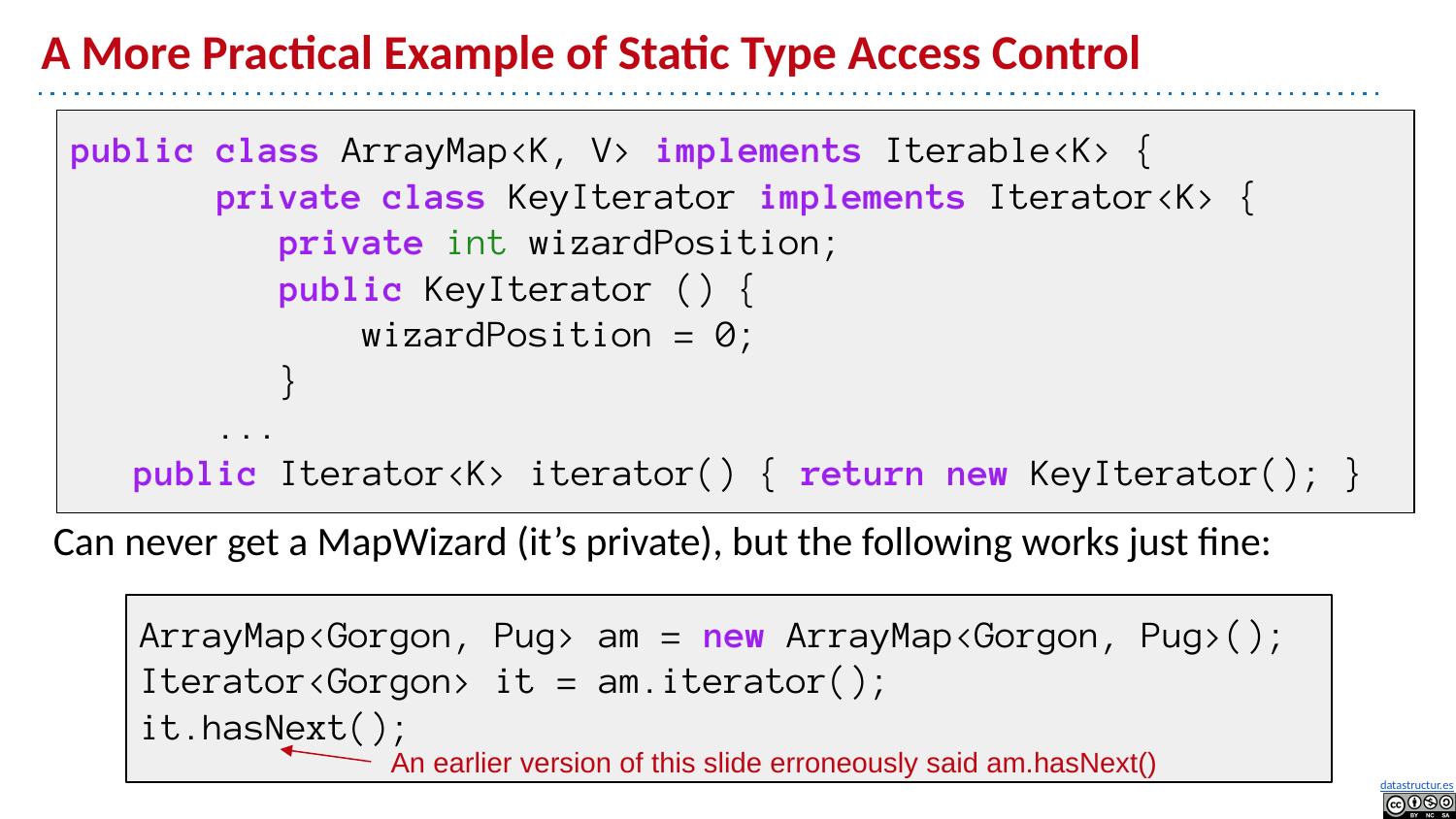

# A More Practical Example of Static Type Access Control
public class ArrayMap<K, V> implements Iterable<K> {
	private class KeyIterator implements Iterator<K> {
   	   private int wizardPosition;
   	   public KeyIterator () {
       	wizardPosition = 0;
   	   }
   	...
   public Iterator<K> iterator() { return new KeyIterator(); }

Can never get a MapWizard (it’s private), but the following works just fine:
ArrayMap<Gorgon, Pug> am = new ArrayMap<Gorgon, Pug>();
Iterator<Gorgon> it = am.iterator();
it.hasNext();

An earlier version of this slide erroneously said am.hasNext()